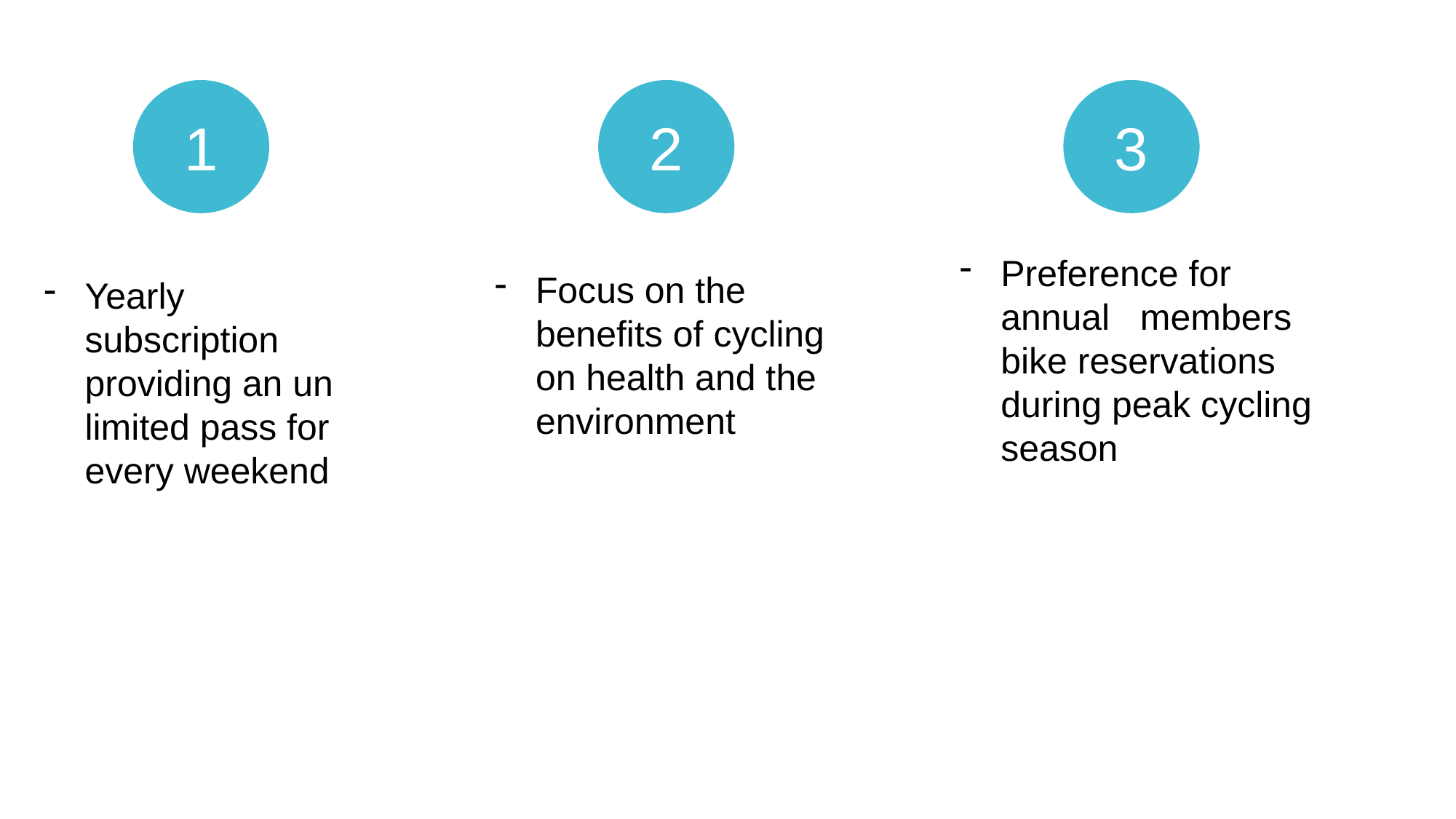

1
2
3
Preference for annual   members bike reservations during peak cycling season

Focus on the benefits of cycling on health and the environment
Yearly subscription providing an un limited pass for every weekend